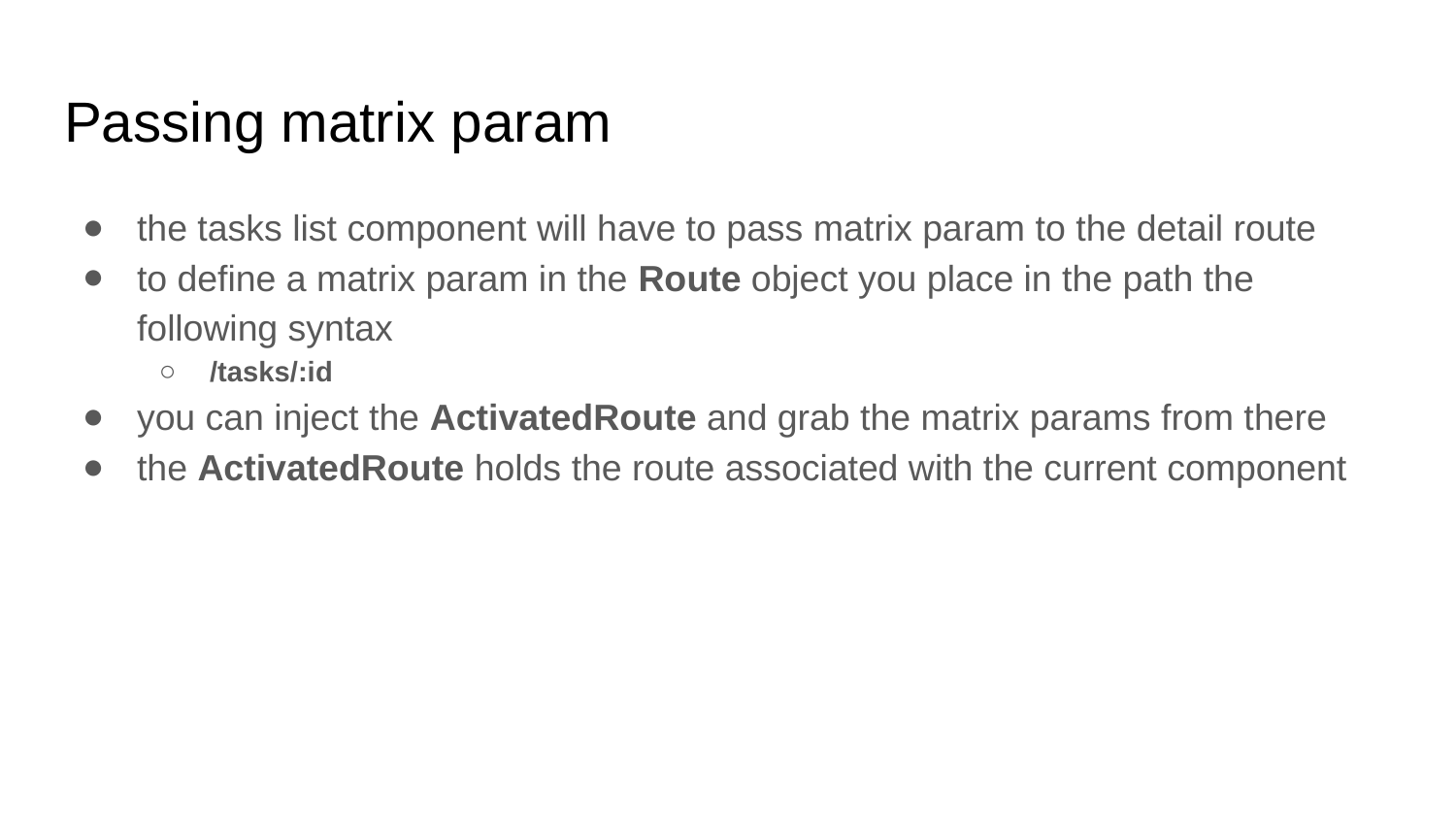

# Passing matrix param
the tasks list component will have to pass matrix param to the detail route
to define a matrix param in the Route object you place in the path the following syntax
/tasks/:id
you can inject the ActivatedRoute and grab the matrix params from there
the ActivatedRoute holds the route associated with the current component